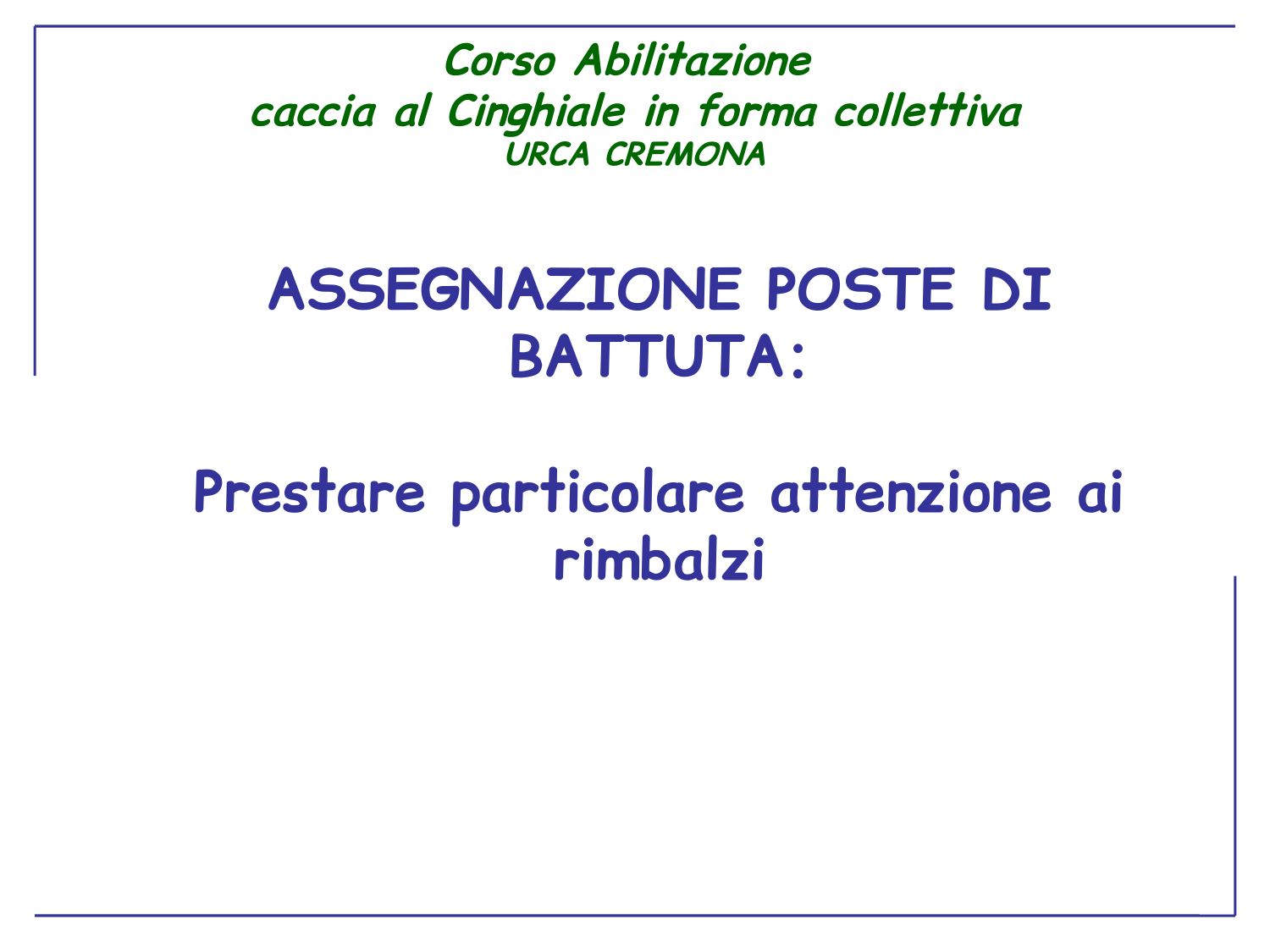

# ASSEGNAZIONE POSTE DI BATTUTA: Prestare particolare attenzione ai rimbalzi